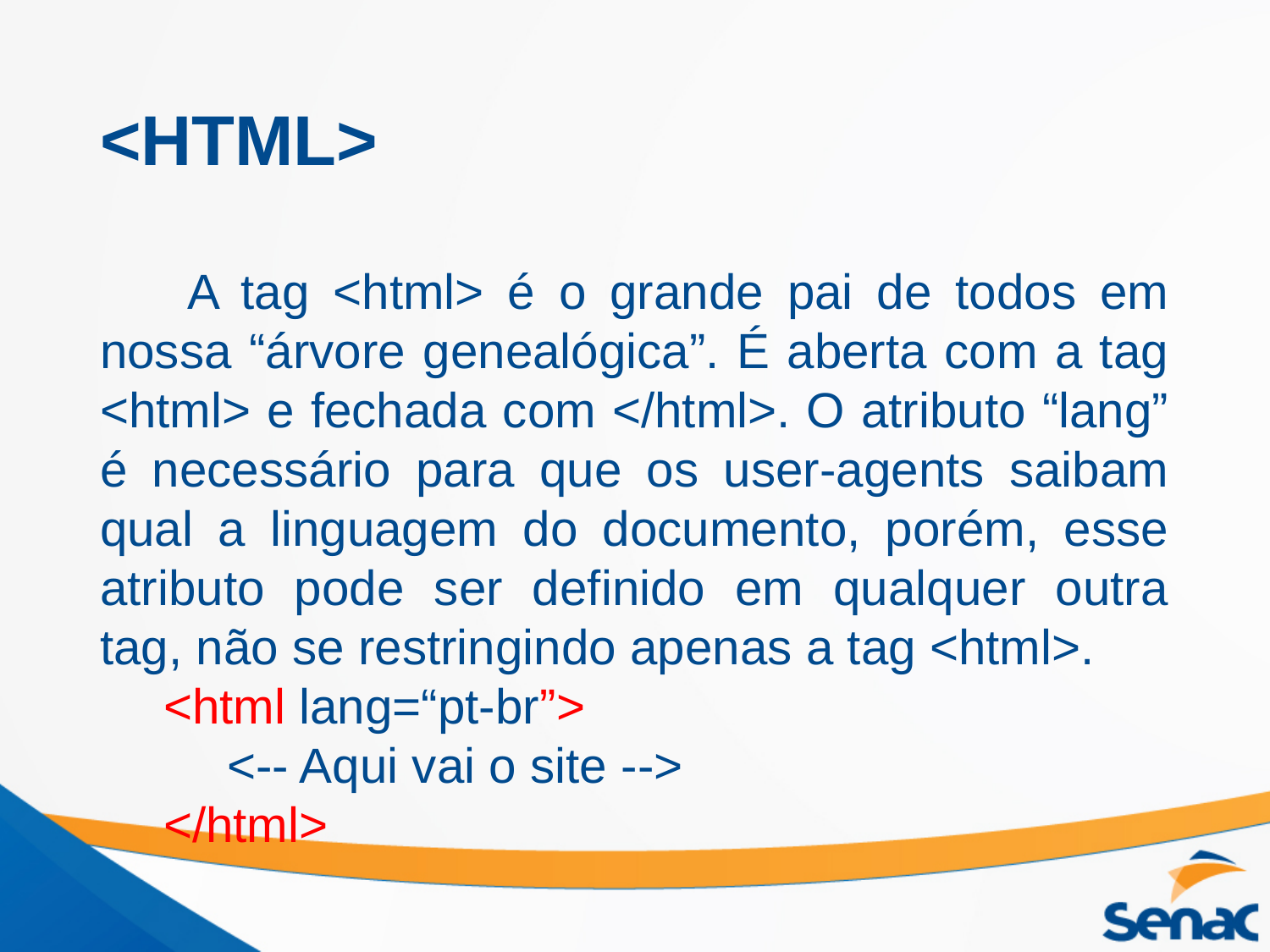

# <HTML>
 A tag <html> é o grande pai de todos em nossa “árvore genealógica”. É aberta com a tag <html> e fechada com </html>. O atributo “lang” é necessário para que os user-agents saibam qual a linguagem do documento, porém, esse atributo pode ser definido em qualquer outra tag, não se restringindo apenas a tag <html>.
<html lang=“pt-br”>
	<-- Aqui vai o site -->
</html>